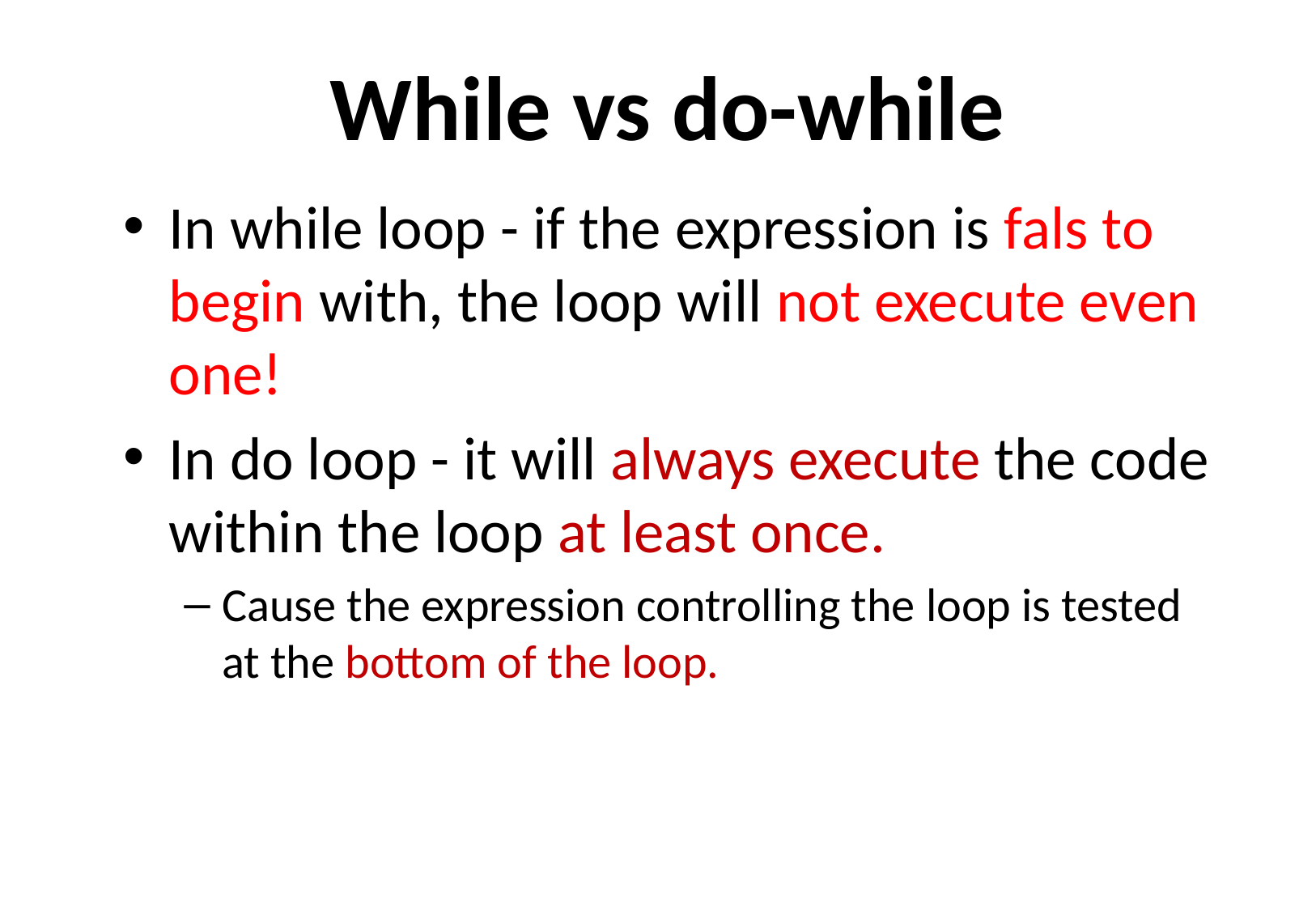

# While vs do-while
In while loop - if the expression is fals to begin with, the loop will not execute even one!
In do loop - it will always execute the code within the loop at least once.
Cause the expression controlling the loop is tested at the bottom of the loop.